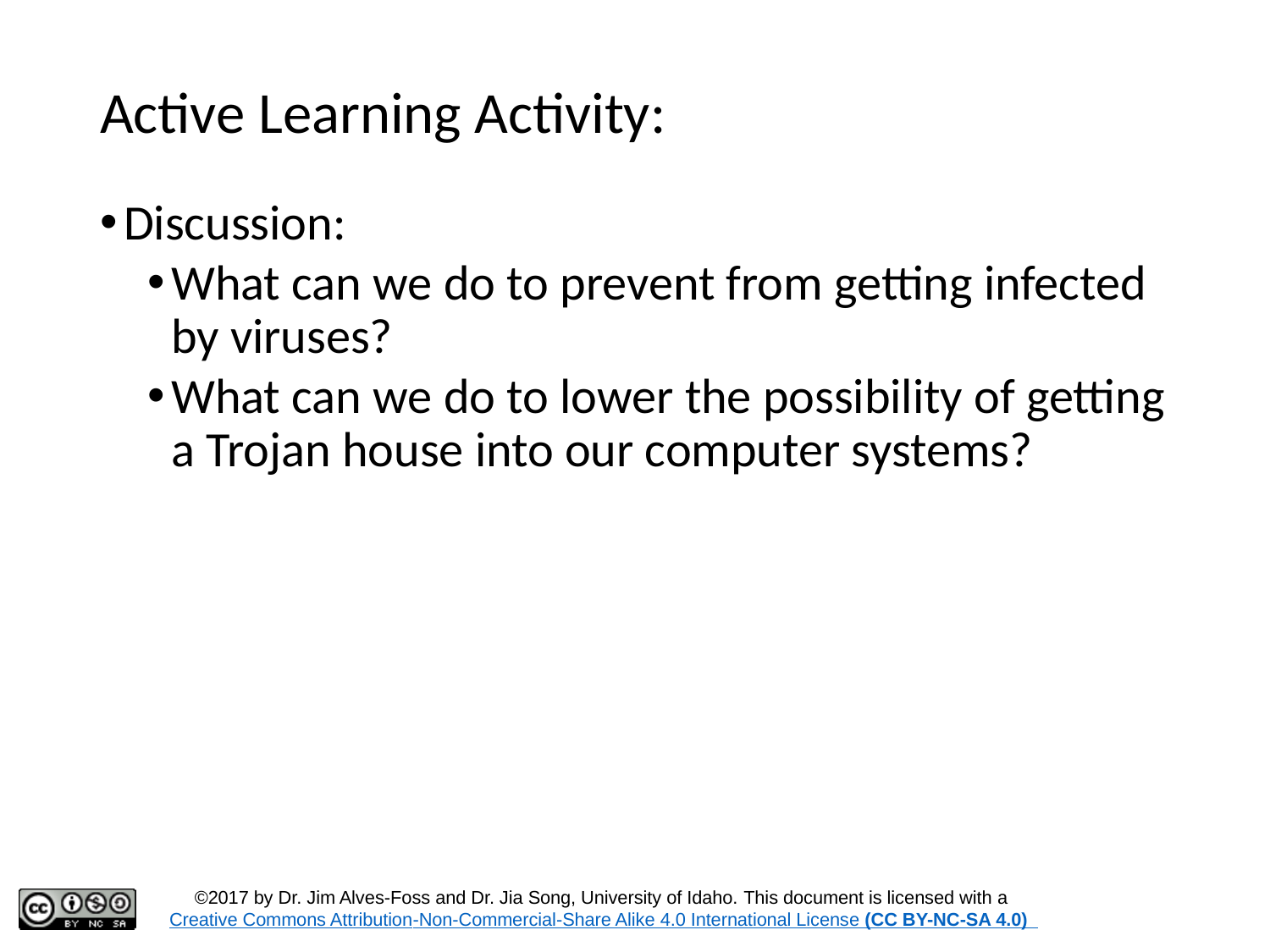

# Active Learning Activity:
Discussion:
What can we do to prevent from getting infected by viruses?
What can we do to lower the possibility of getting a Trojan house into our computer systems?